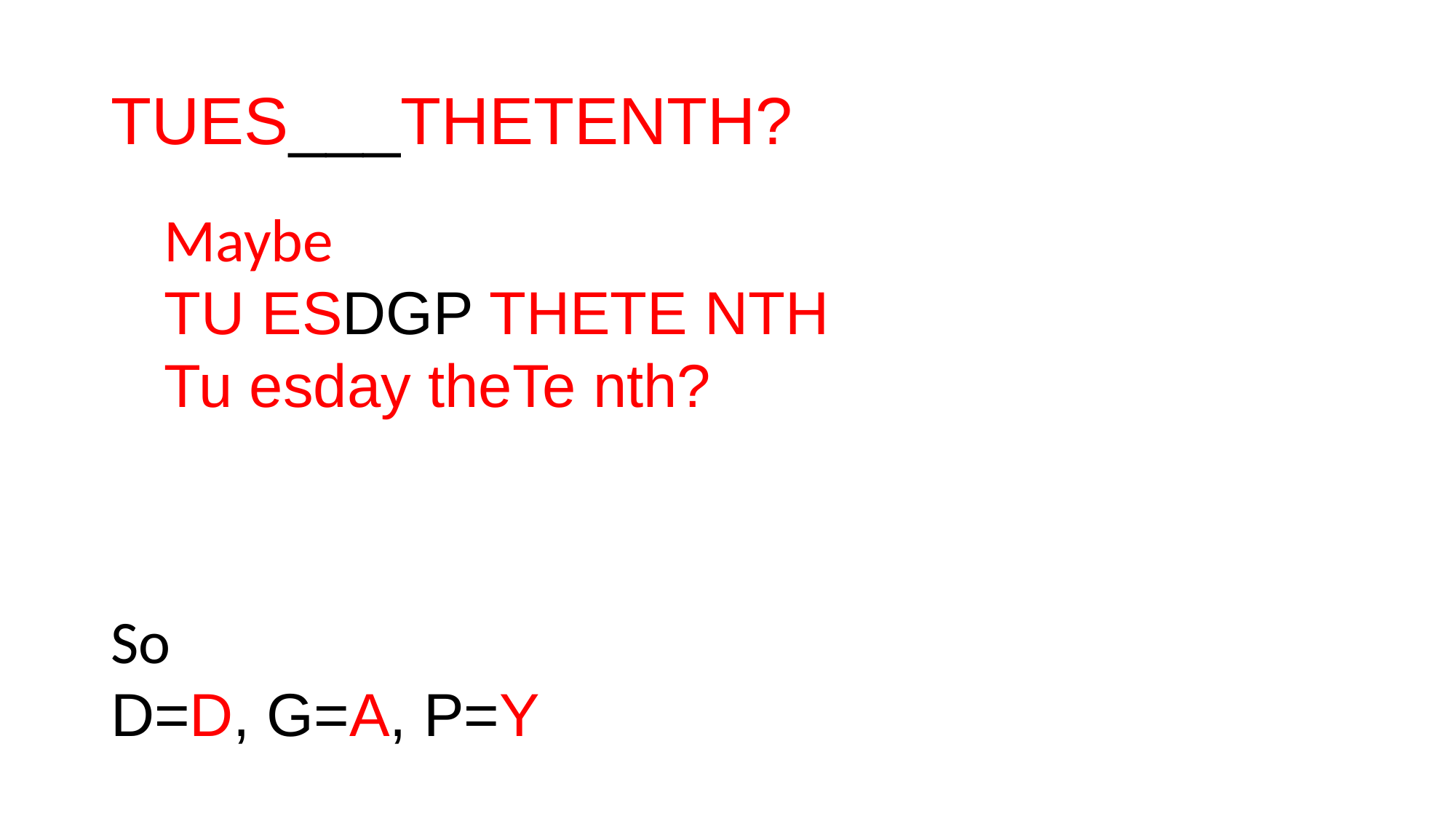

# TUES___THETENTH?
Maybe
TU ESDGP THETE NTH
Tu esday theTe nth?
So
D=D, G=A, P=Y